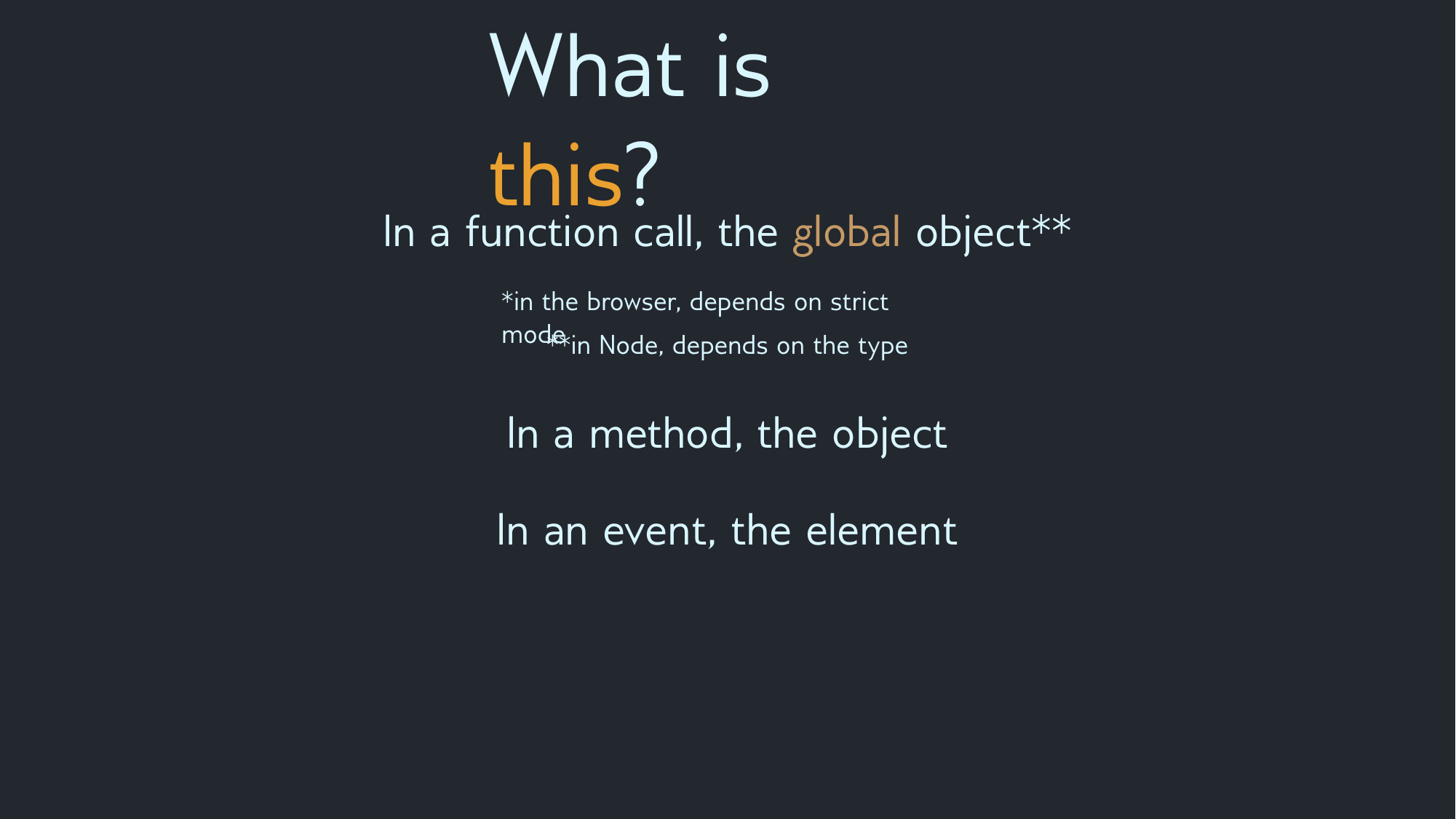

What is this?
In a function call, the global object**
*in the browser, depends on strict mode
**in Node, depends on the type
In a method, the object
In an event, the element